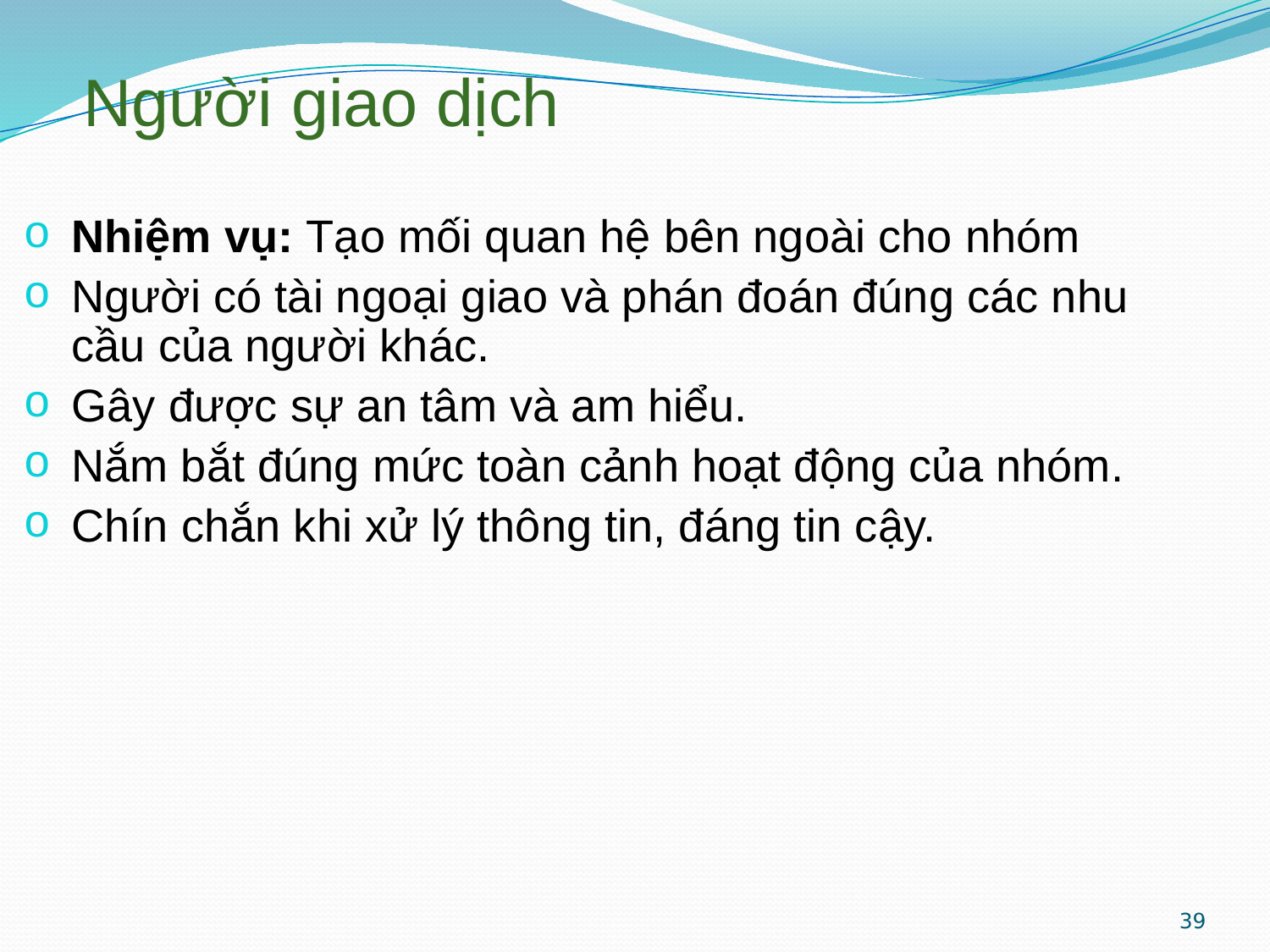

# Người giao dịch
Nhiệm vụ: Tạo mối quan hệ bên ngoài cho nhóm
Người có tài ngoại giao và phán đoán đúng các nhu cầu của người khác.
Gây được sự an tâm và am hiểu.
Nắm bắt đúng mức toàn cảnh hoạt động của nhóm.
Chín chắn khi xử lý thông tin, đáng tin cậy.
39